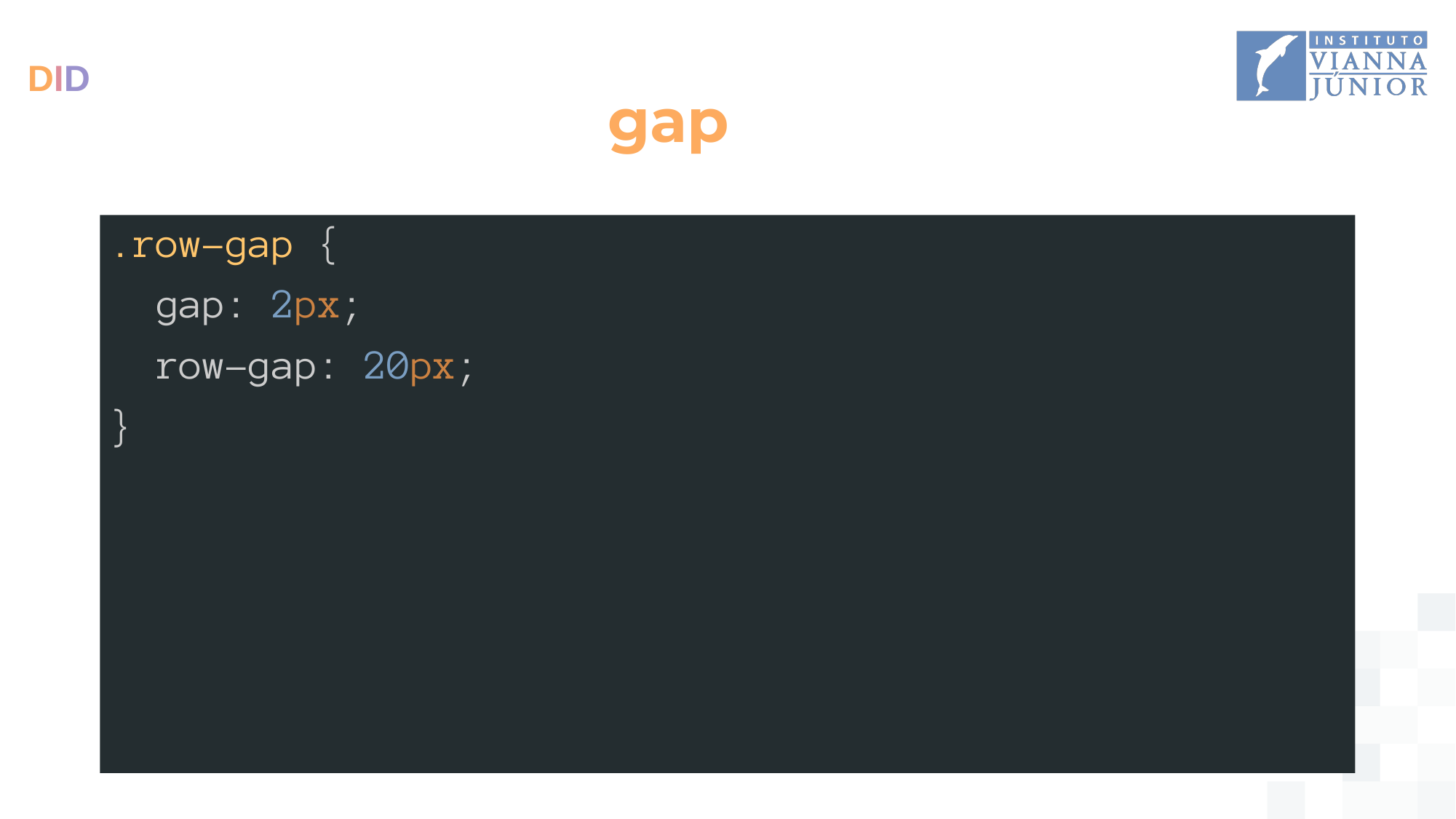

# gap
.row-gap {
  gap: 2px;
  row-gap: 20px;
}